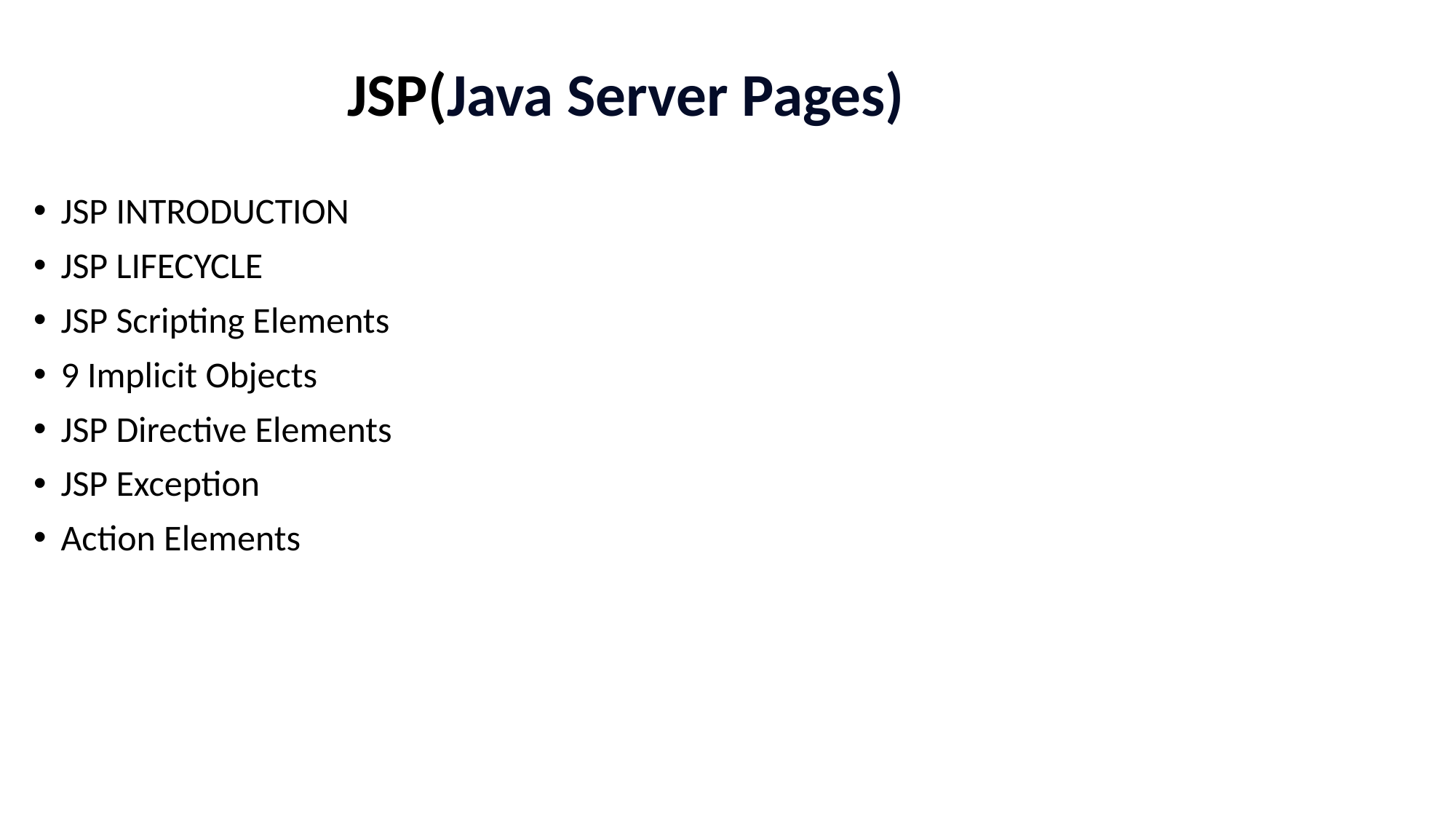

# JSP(Java Server Pages)
JSP INTRODUCTION
JSP LIFECYCLE
JSP Scripting Elements
9 Implicit Objects
JSP Directive Elements
JSP Exception
Action Elements